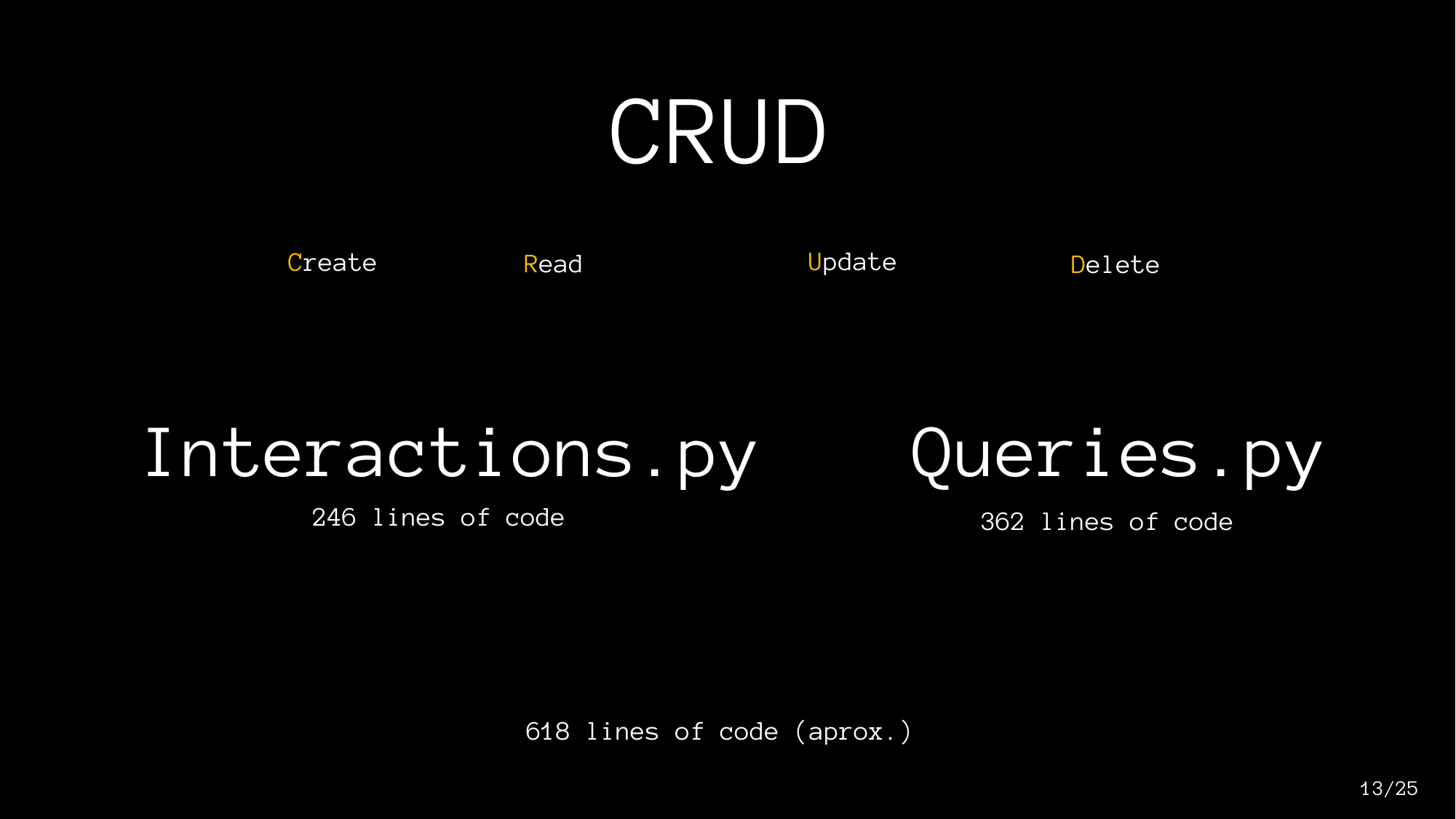

CRUD
Update
Create
Read
Delete
Interactions.py
Queries.py
246 lines of code
362 lines of code
618 lines of code (aprox.)
13/25